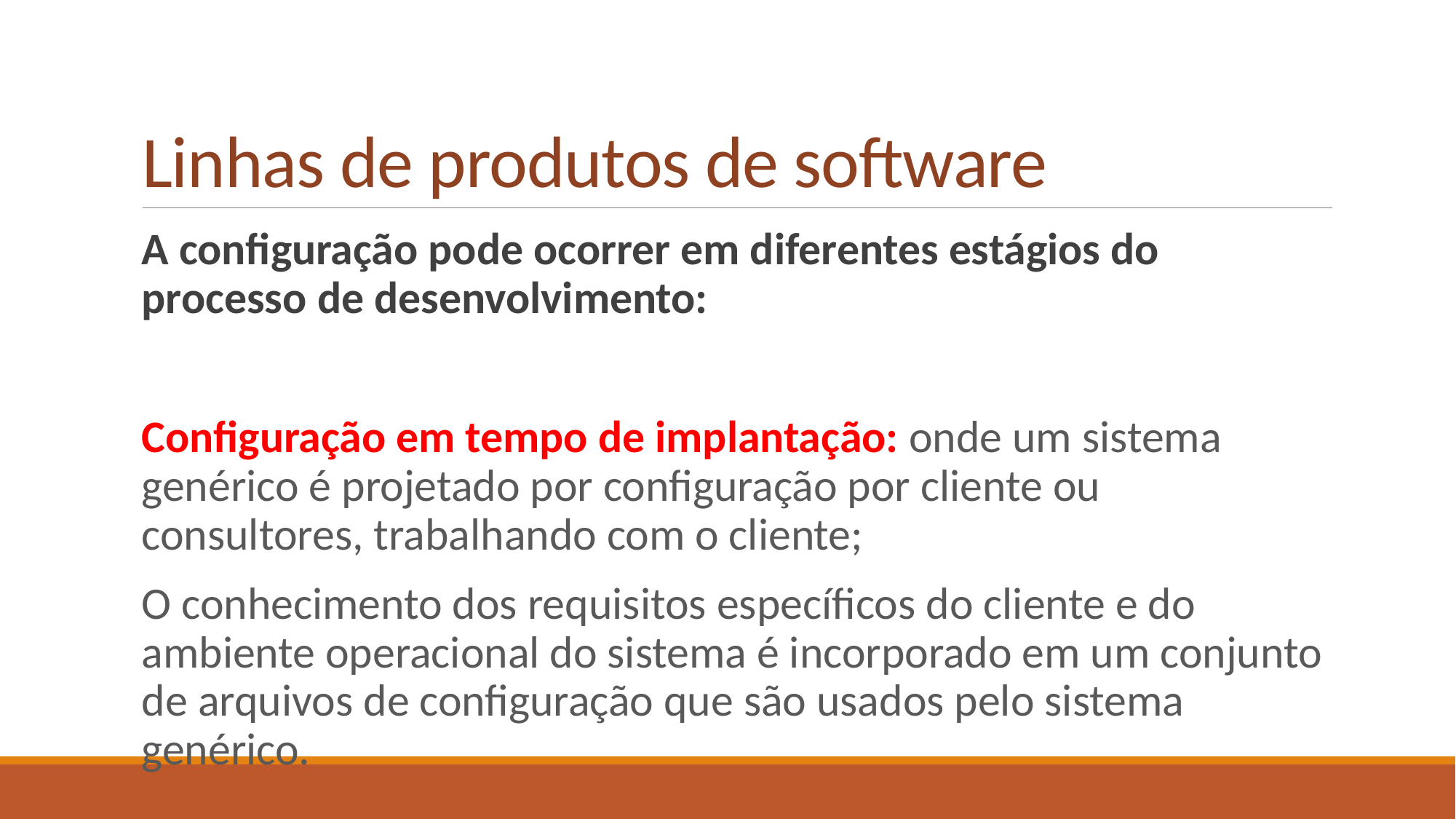

# Linhas de produtos de software
A configuração pode ocorrer em diferentes estágios do processo de desenvolvimento:

Configuração em tempo de implantação: onde um sistema genérico é projetado por configuração por cliente ou consultores, trabalhando com o cliente;
O conhecimento dos requisitos específicos do cliente e do ambiente operacional do sistema é incorporado em um conjunto de arquivos de configuração que são usados pelo sistema genérico.